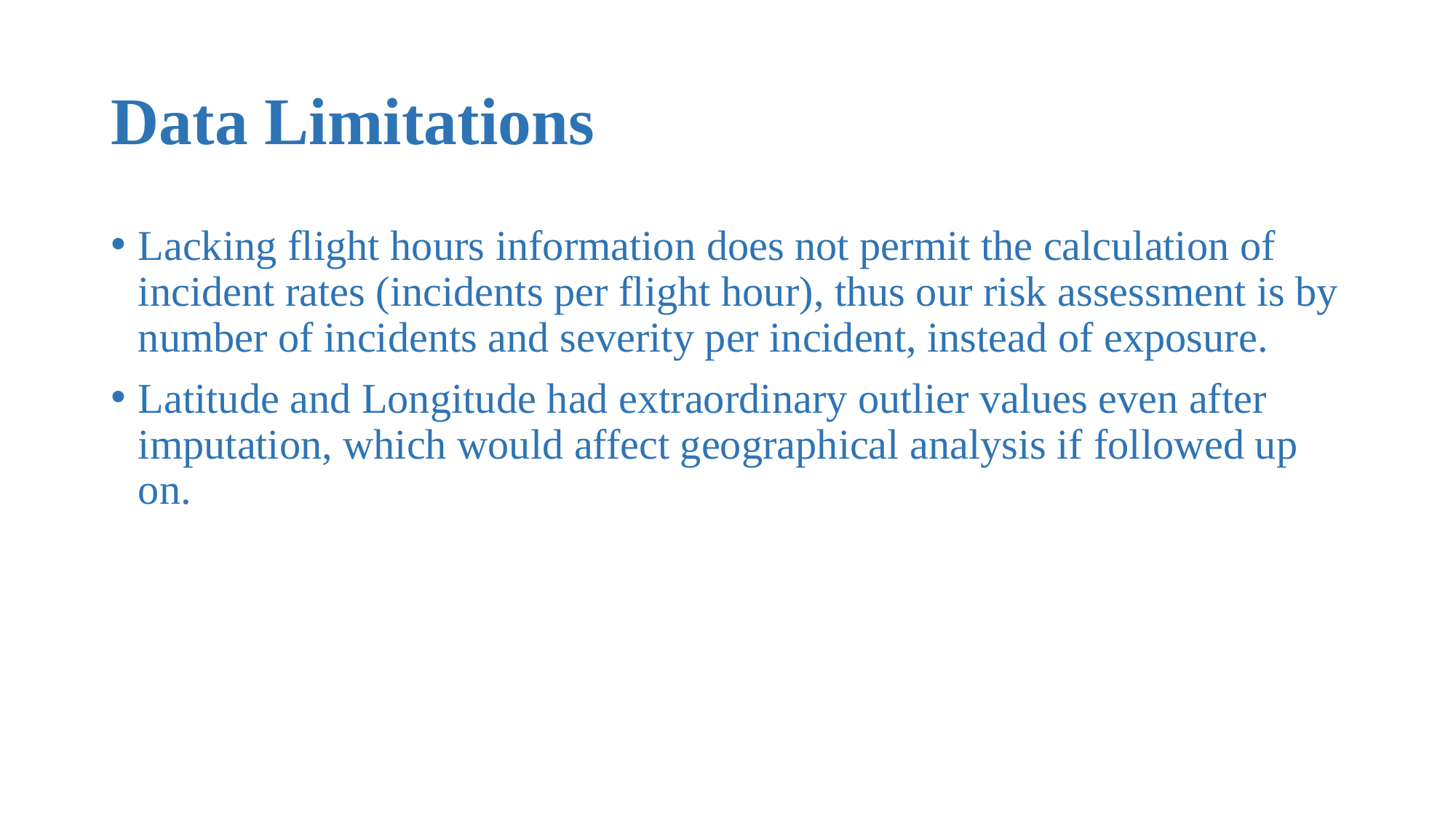

# Data Limitations
Lacking flight hours information does not permit the calculation of incident rates (incidents per flight hour), thus our risk assessment is by number of incidents and severity per incident, instead of exposure.
Latitude and Longitude had extraordinary outlier values even after imputation, which would affect geographical analysis if followed up on.